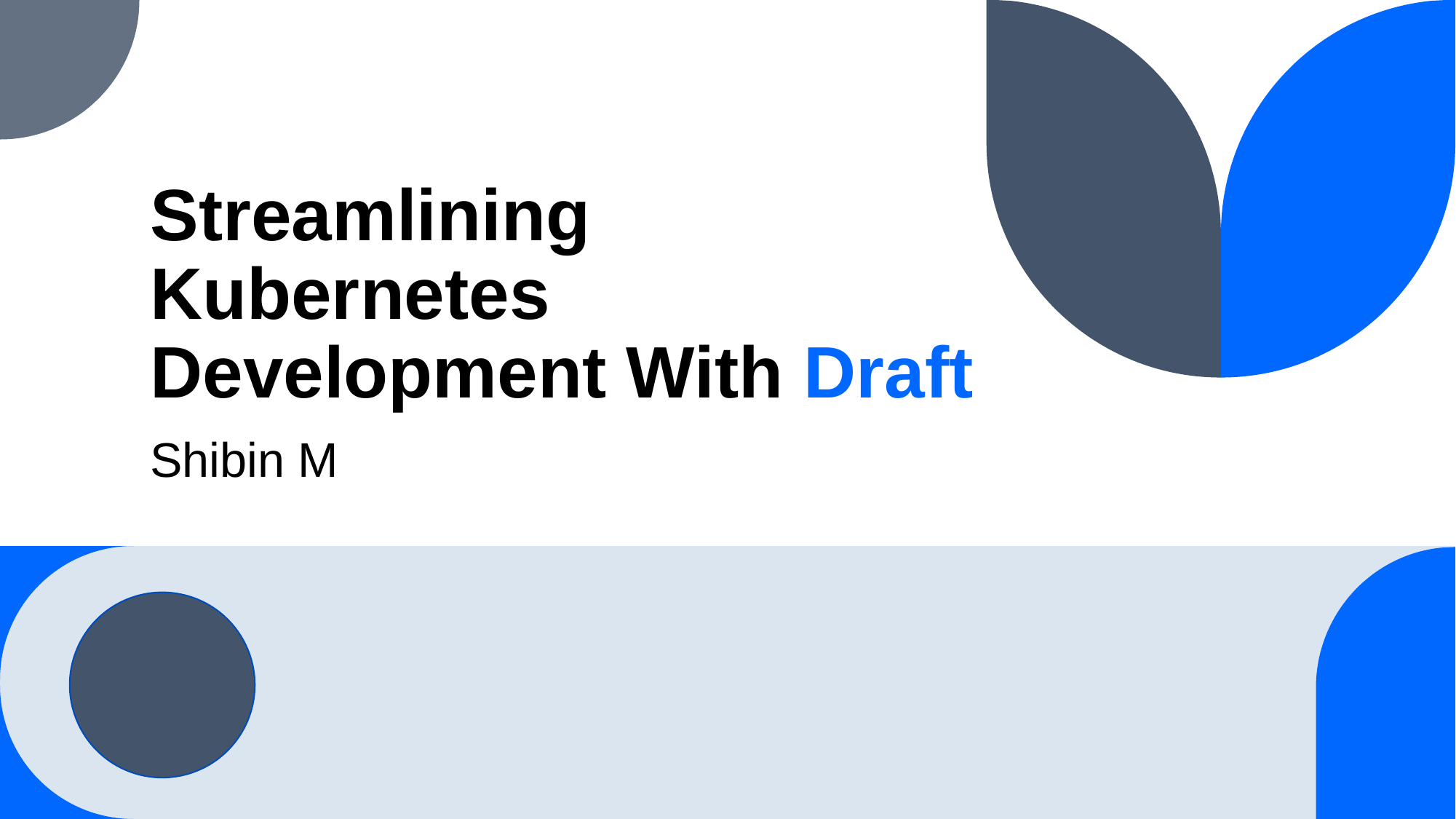

# Streamlining Kubernetes Development With Draft
Shibin M